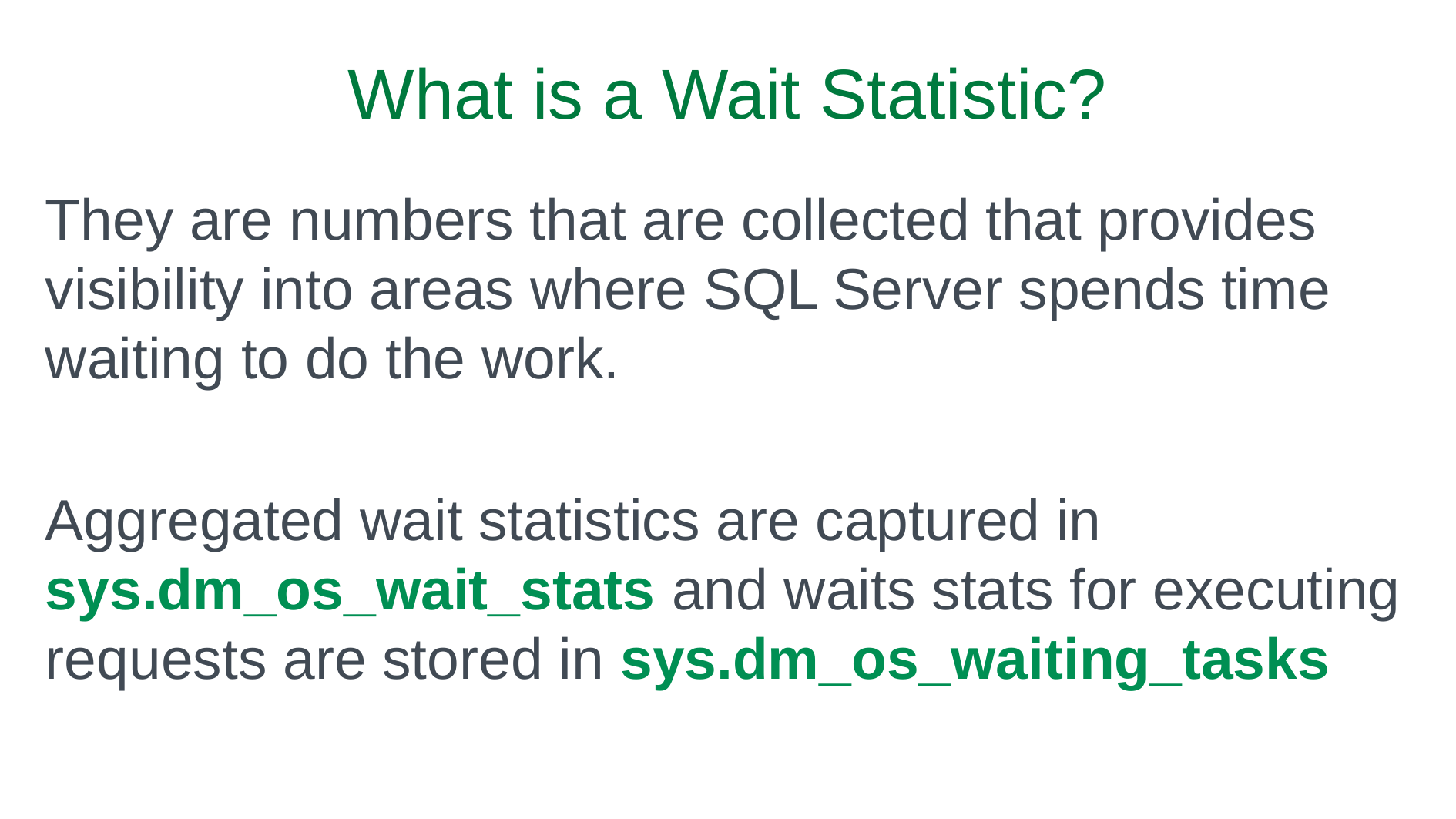

# What is a Wait Statistic?
They are numbers that are collected that provides visibility into areas where SQL Server spends time waiting to do the work.

Aggregated wait statistics are captured in sys.dm_os_wait_stats and waits stats for executing requests are stored in sys.dm_os_waiting_tasks